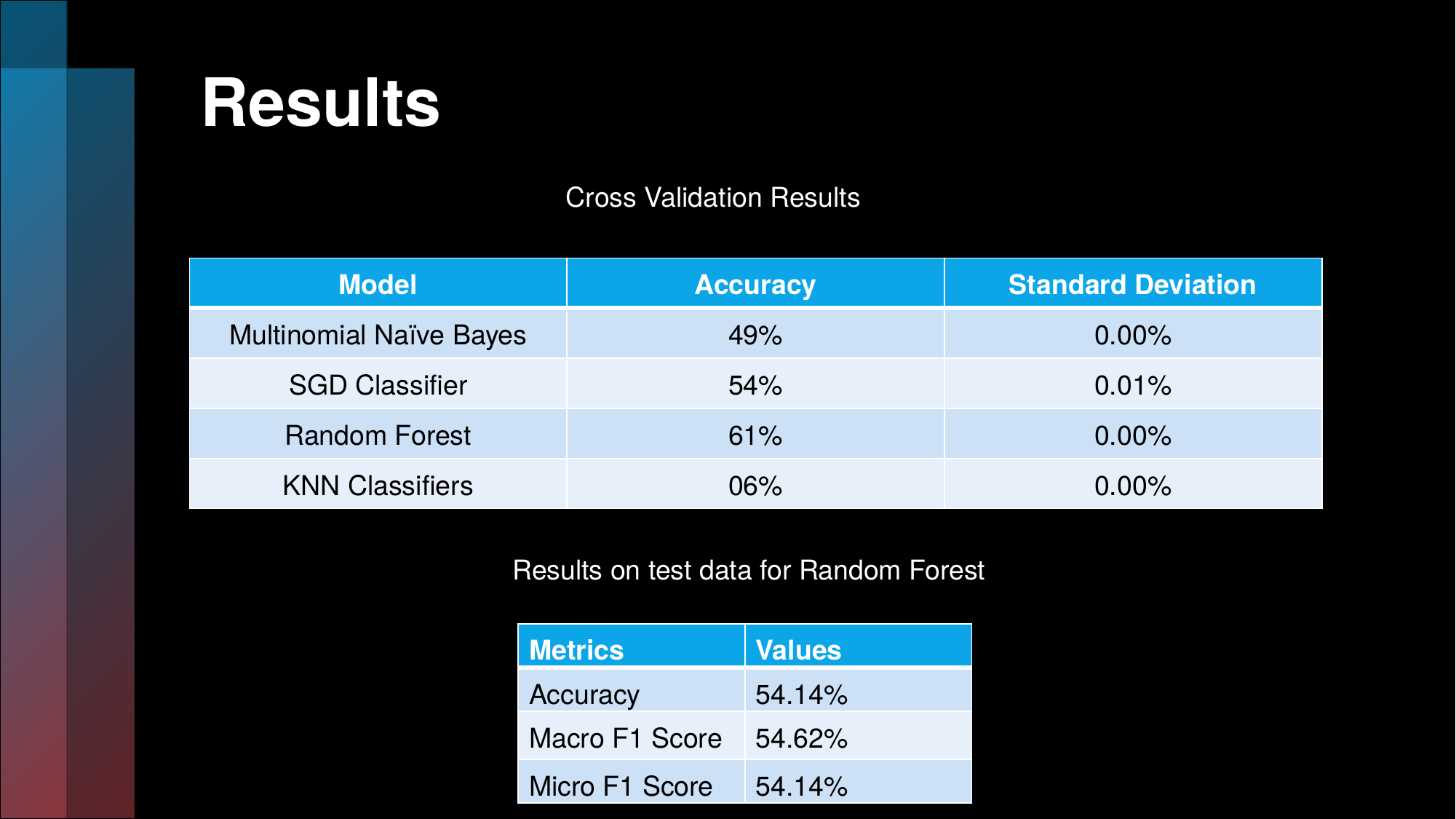

# Results
Cross Validation Results
| Model | Accuracy | Standard Deviation |
| --- | --- | --- |
| Multinomial Naïve Bayes | 49% | 0.00% |
| SGD Classifier | 54% | 0.01% |
| Random Forest | 61% | 0.00% |
| KNN Classifiers | 06% | 0.00% |
Results on test data for Random Forest
| Metrics | Values |
| --- | --- |
| Accuracy | 54.14% |
| Macro F1 Score | 54.62% |
| Micro F1 Score | 54.14% |